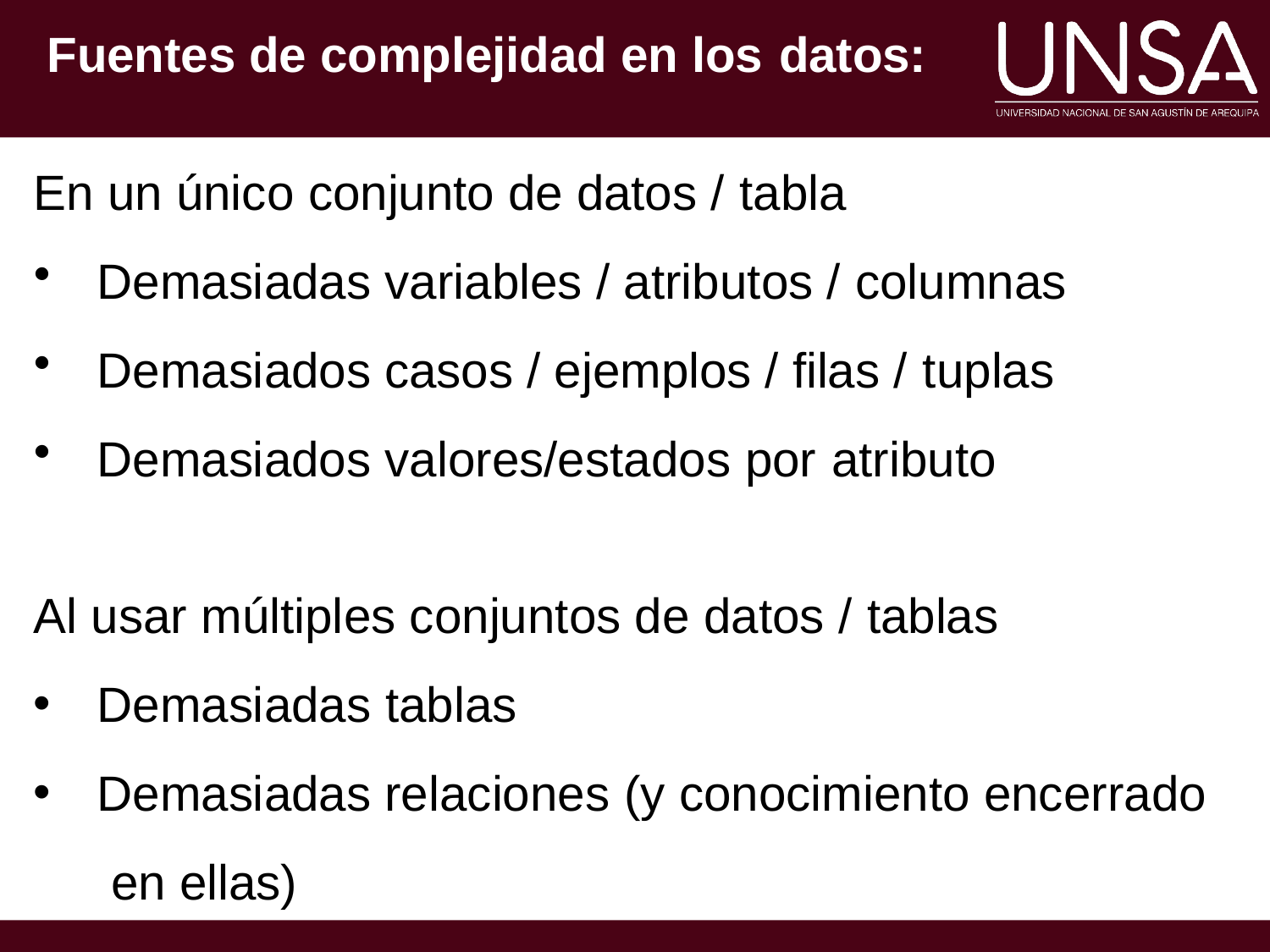

Fuentes de complejidad en los datos:
En un único conjunto de datos / tabla
Demasiadas variables / atributos / columnas
Demasiados casos / ejemplos / filas / tuplas
Demasiados valores/estados por atributo

Al usar múltiples conjuntos de datos / tablas
Demasiadas tablas
Demasiadas relaciones (y conocimiento encerrado  en ellas)